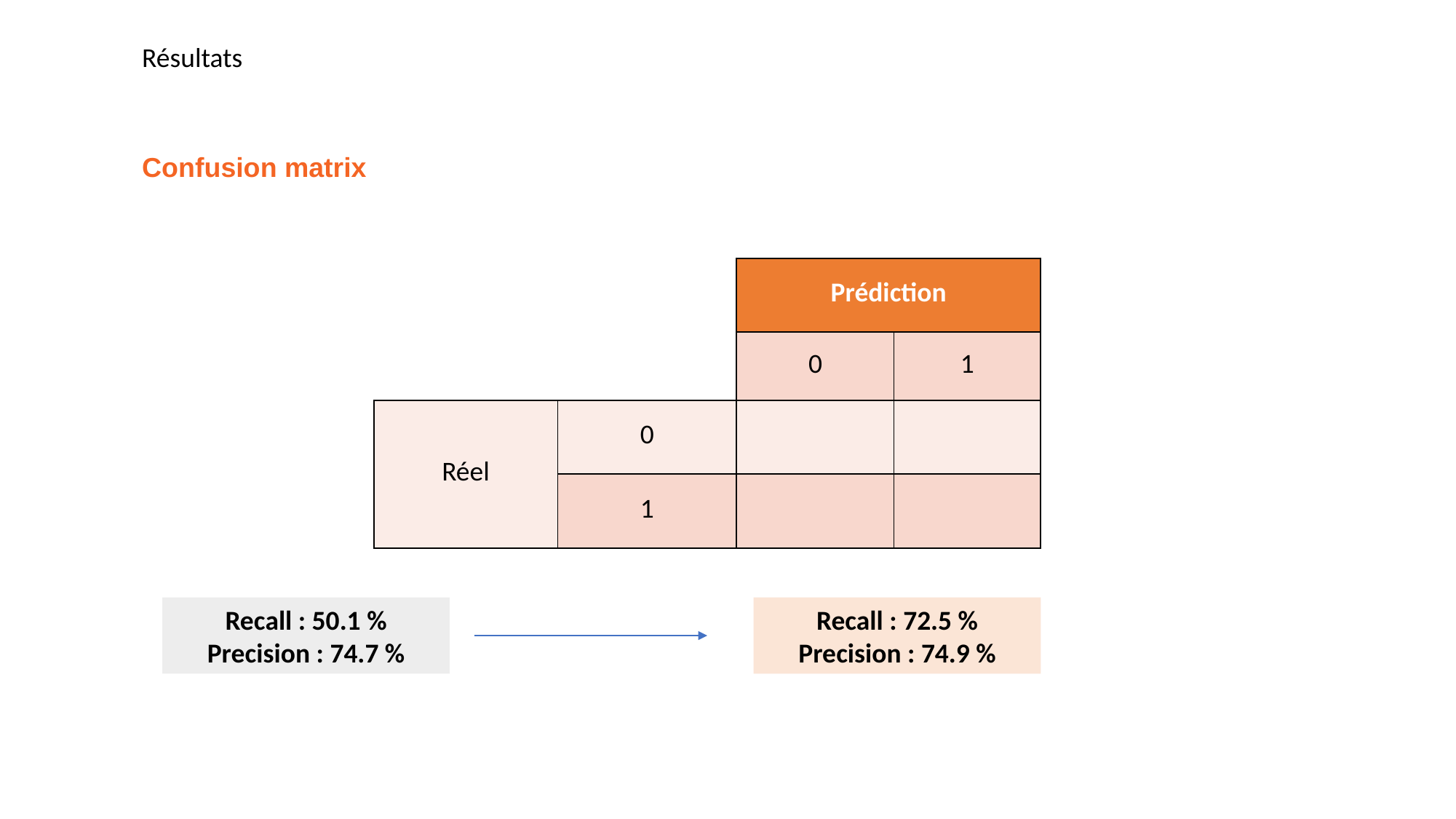

Résultats
Confusion matrix
|  |  | Prédiction |  |
| --- | --- | --- | --- |
|  |  | 0 | 1 |
| Réel | 0 |  |  |
|  | 1 |  |  |
Recall : 50.1 %
Precision : 74.7 %
Recall : 72.5 %
Precision : 74.9 %